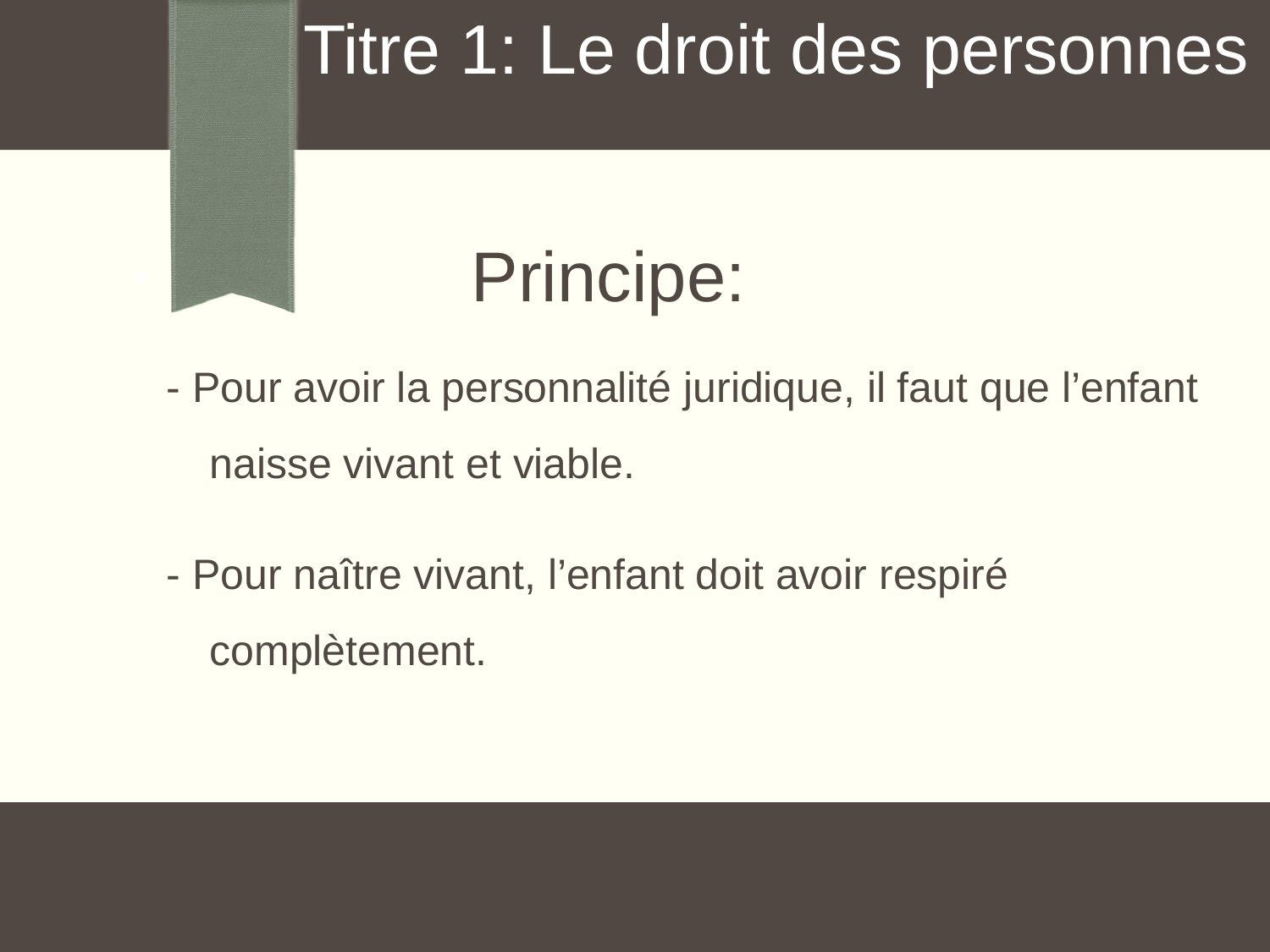

Titre 1: Le droit des personnes
       Principe:

- Pour avoir la personnalité juridique, il faut que l’enfant naisse vivant et viable.

- Pour naître vivant, l’enfant doit avoir respiré complètement.